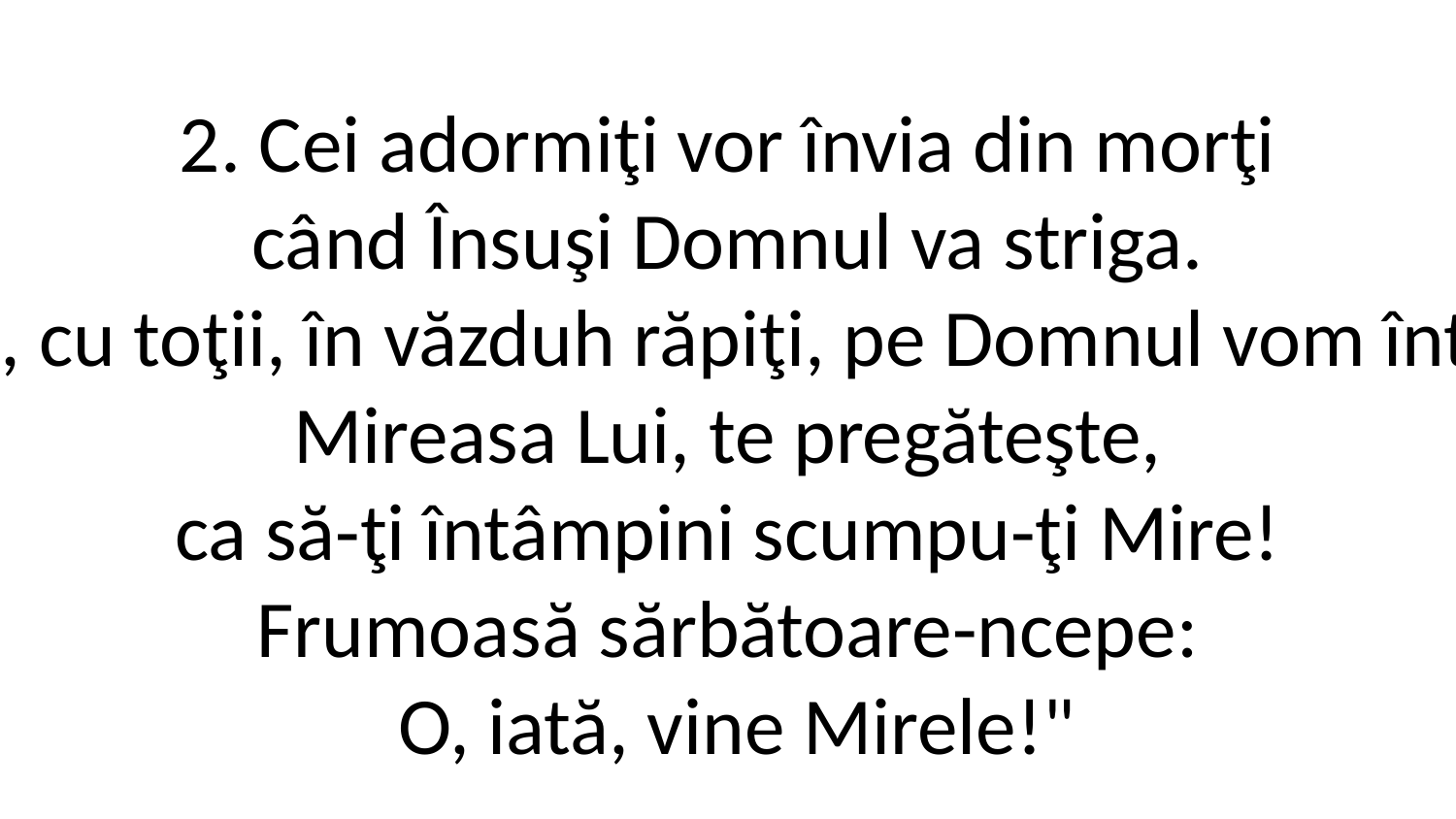

2. Cei adormiţi vor învia din morţi
când Însuşi Domnul va striga.
Şi-atunci, cu toţii, în văzduh răpiţi, pe Domnul vom întâmpina.
Mireasa Lui, te pregăteşte,
ca să-ţi întâmpini scumpu-ţi Mire!
Frumoasă sărbătoare-ncepe:
 O, iată, vine Mirele!"